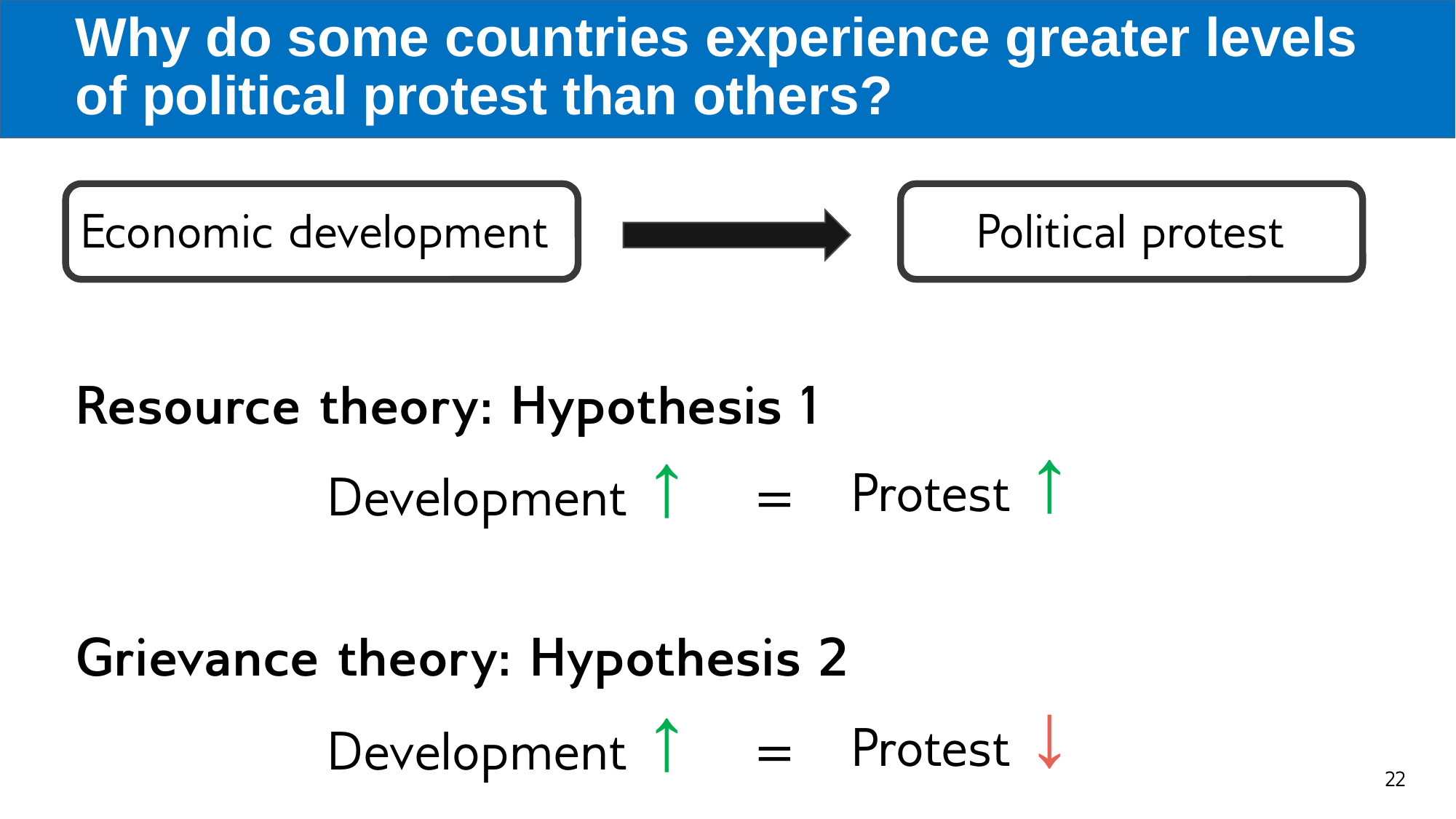

# Why do some countries experience greater levels of political protest than others?

Economic development
Political protest

Resource theory: Hypothesis 1
Protest ↑
Development ↑    =
Grievance theory: Hypothesis 2
Protest ↓
Development ↑    =
22